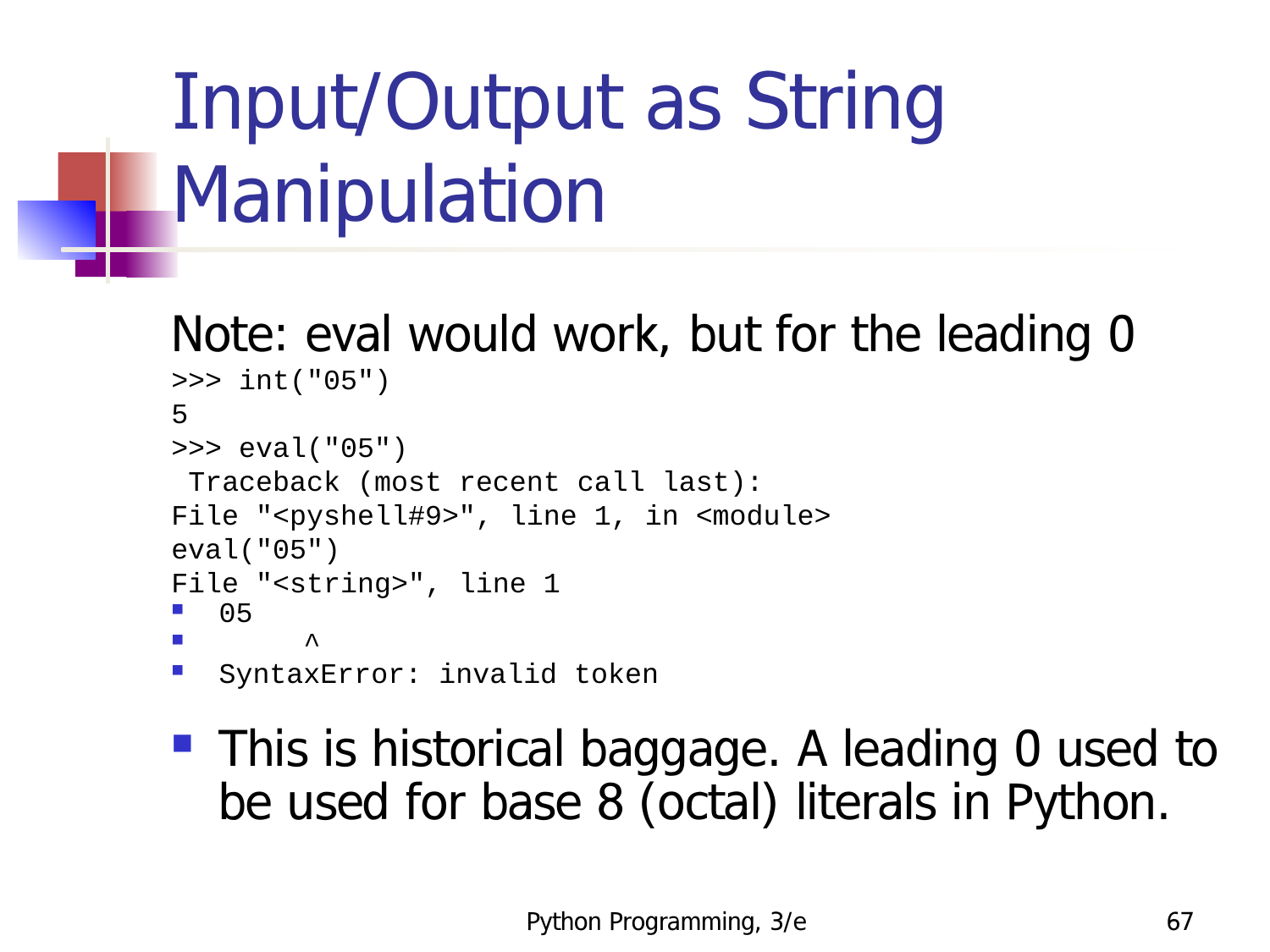

Input/Output as String Manipulation
Note: eval would work, but for the leading 0
>>> int("05")
5
>>> eval("05")
 Traceback (most recent call last):
File "<pyshell#9>", line 1, in <module>
eval("05")
File "<string>", line 1
05
     ^
SyntaxError: invalid token

This is historical baggage. A leading 0 used to be used for base 8 (octal) literals in Python.

Python Programming, 3/e
67